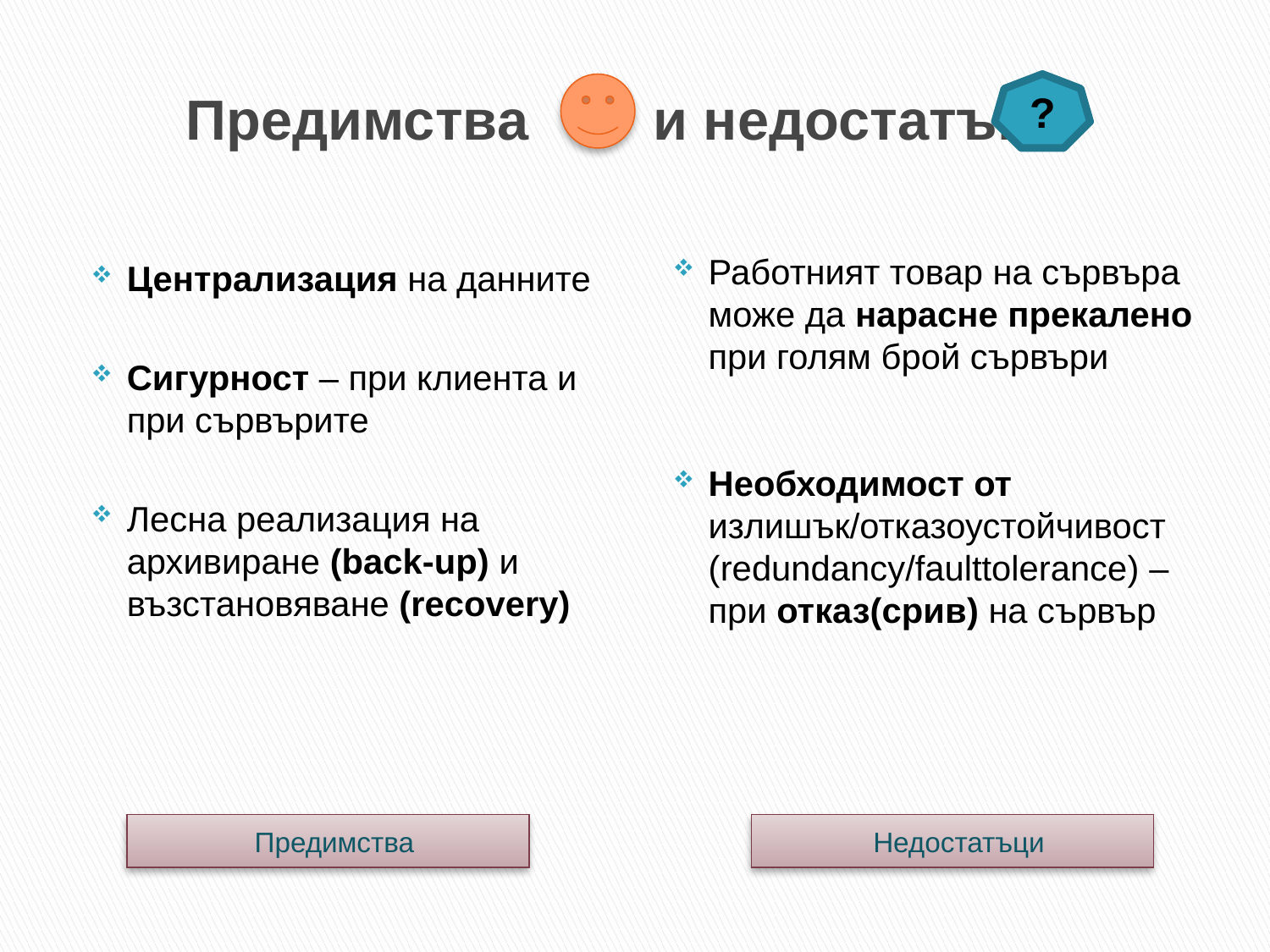

# Предимства        и недостатъци

?

Централизация на данните

Сигурност – при клиента и при сървърите

Лесна реализация на архивиране (back-up) и възстановяване (recovery)

Работният товар на сървъра може да нарасне прекалено при голям брой сървъри

Необходимост от излишък/отказоустойчивост (redundancy/faulttolerance) – при отказ(срив) на сървър
Предимства
Недостатъци